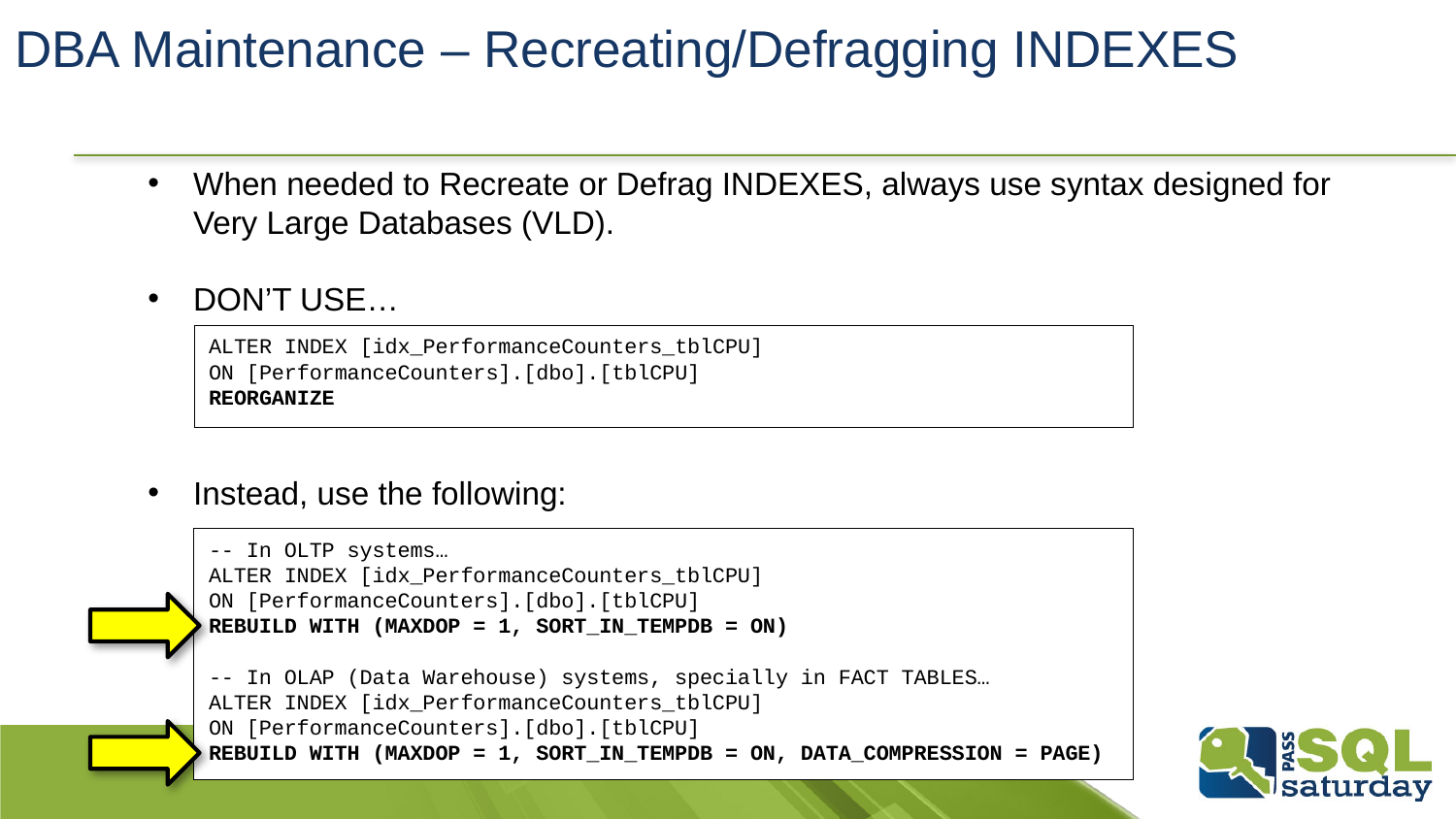

# DBA Maintenance – Recreating/Defragging INDEXES
When needed to Recreate or Defrag INDEXES, always use syntax designed for Very Large Databases (VLD).

DON’T USE…

Instead, use the following:

ALTER INDEX [idx_PerformanceCounters_tblCPU]
ON [PerformanceCounters].[dbo].[tblCPU]
REORGANIZE
-- In OLTP systems…
ALTER INDEX [idx_PerformanceCounters_tblCPU]
ON [PerformanceCounters].[dbo].[tblCPU]
REBUILD WITH (MAXDOP = 1, SORT_IN_TEMPDB = ON)

-- In OLAP (Data Warehouse) systems, specially in FACT TABLES…
ALTER INDEX [idx_PerformanceCounters_tblCPU]
ON [PerformanceCounters].[dbo].[tblCPU]
REBUILD WITH (MAXDOP = 1, SORT_IN_TEMPDB = ON, DATA_COMPRESSION = PAGE)